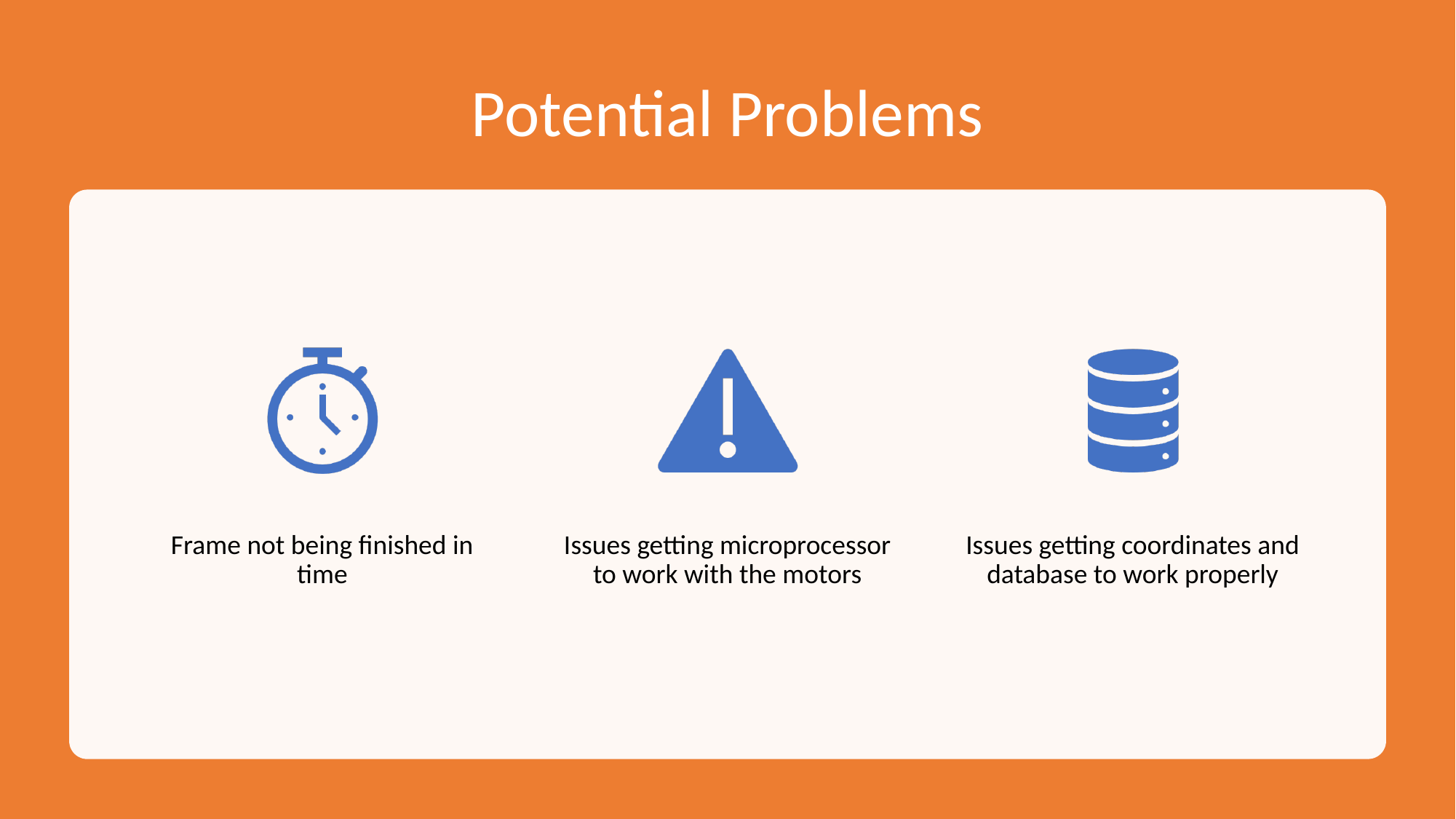

# Potential Problems

Frame not being finished in time
Issues getting microprocessor to work with the motors
Issues getting coordinates and database to work properly